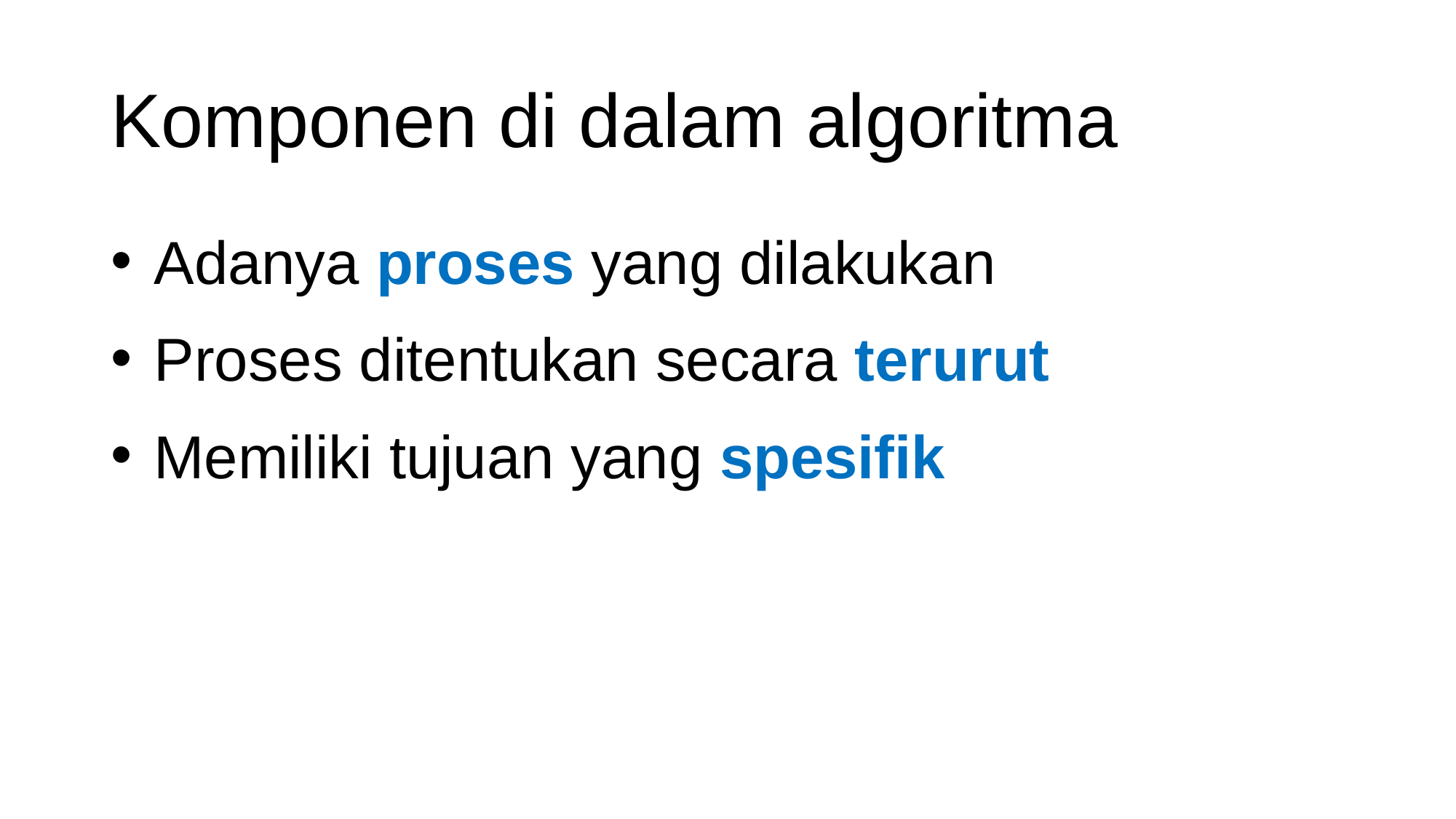

# Komponen di dalam algoritma
Adanya proses yang dilakukan
Proses ditentukan secara terurut
Memiliki tujuan yang spesifik